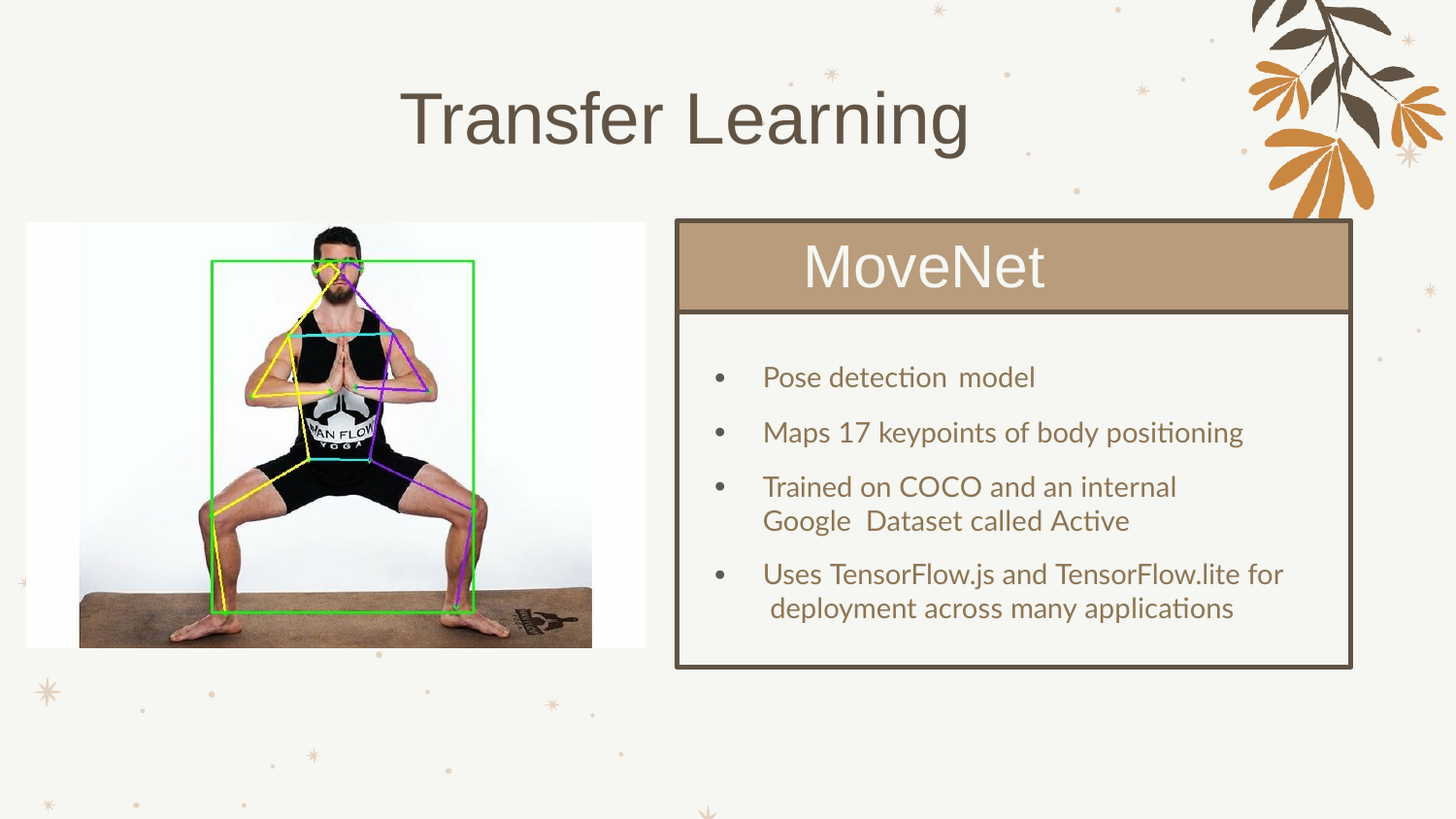

# Transfer Learning

MoveNet Model

Pose detection  model
Maps 17 keypoints of body positioning
Trained on COCO and an internal Google  Dataset called Active
Uses TensorFlow.js and TensorFlow.lite for  deployment across many applications